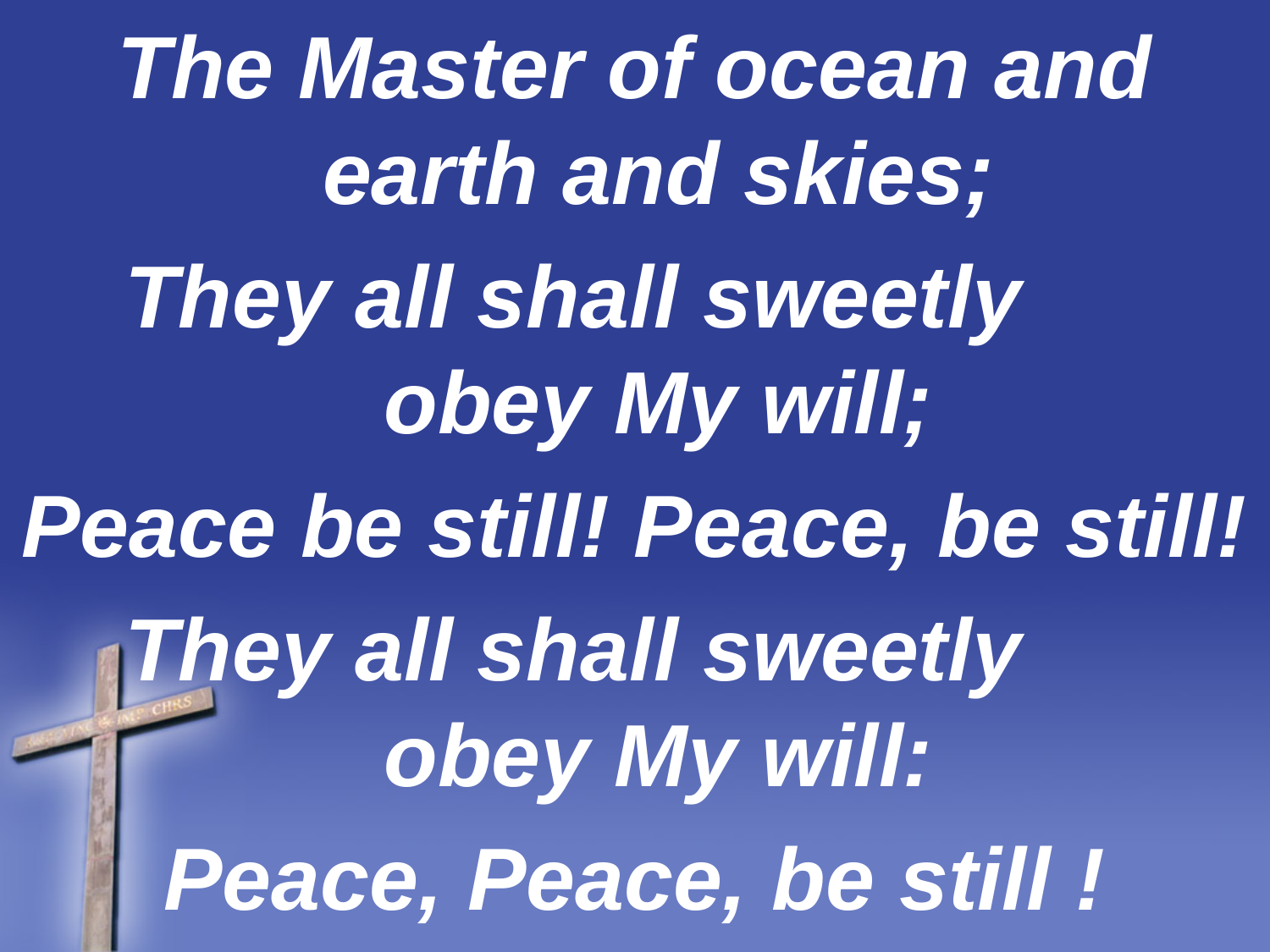

The Master of ocean and earth and skies;
They all shall sweetly      obey My will;
Peace be still! Peace, be still!
They all shall sweetly      obey My will:
Peace, Peace, be still !